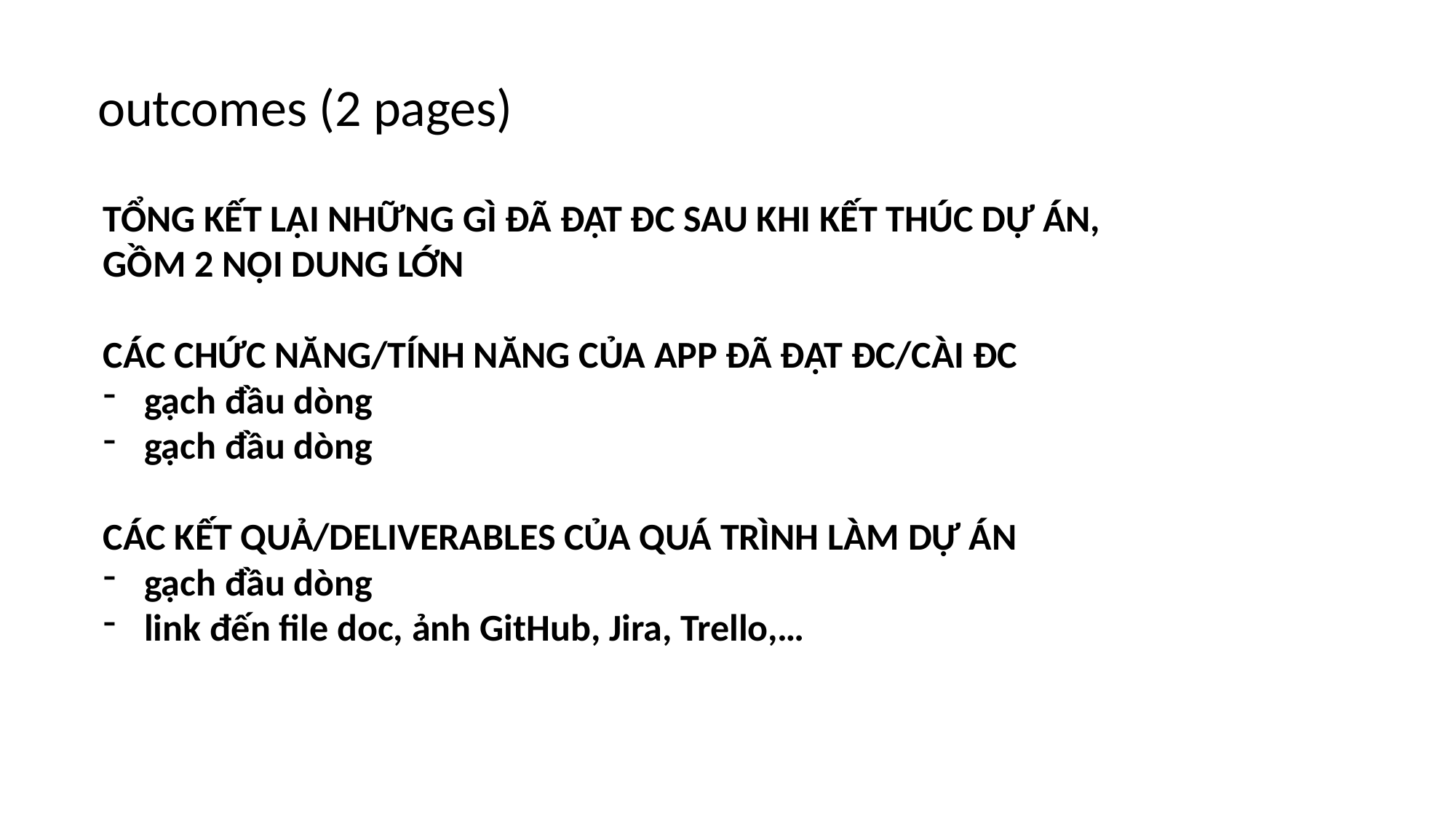

# outcomes (2 pages)
TỔNG KẾT LẠI NHỮNG GÌ ĐÃ ĐẠT ĐC SAU KHI KẾT THÚC DỰ ÁN,
GỒM 2 NỘI DUNG LỚN

CÁC CHỨC NĂNG/TÍNH NĂNG CỦA APP ĐÃ ĐẠT ĐC/CÀI ĐC
gạch đầu dòng
gạch đầu dòng

CÁC KẾT QUẢ/DELIVERABLES CỦA QUÁ TRÌNH LÀM DỰ ÁN
gạch đầu dòng
link đến file doc, ảnh GitHub, Jira, Trello,…